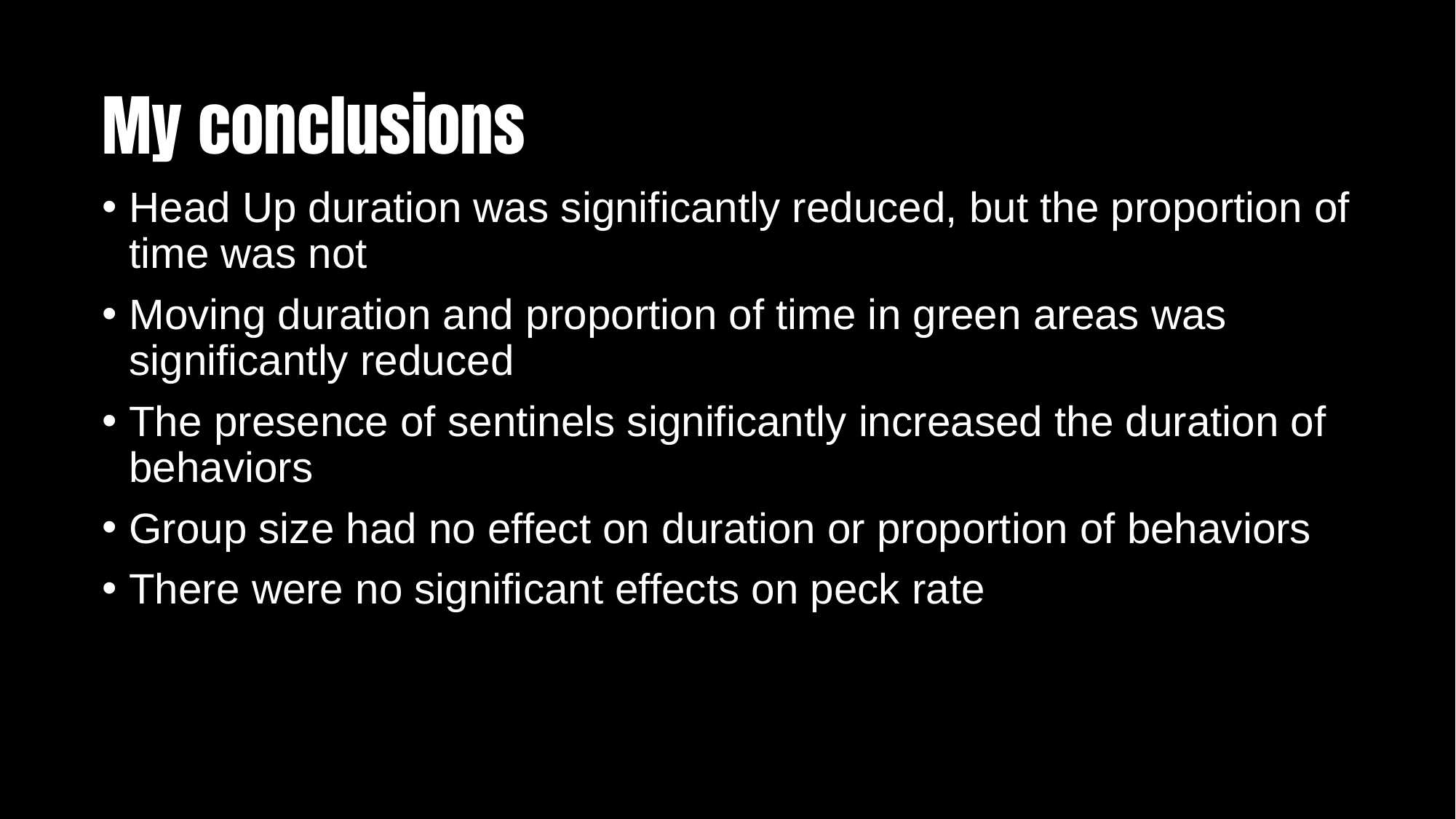

# My conclusions
Head Up duration was significantly reduced, but the proportion of time was not
Moving duration and proportion of time in green areas was significantly reduced
The presence of sentinels significantly increased the duration of behaviors
Group size had no effect on duration or proportion of behaviors
There were no significant effects on peck rate